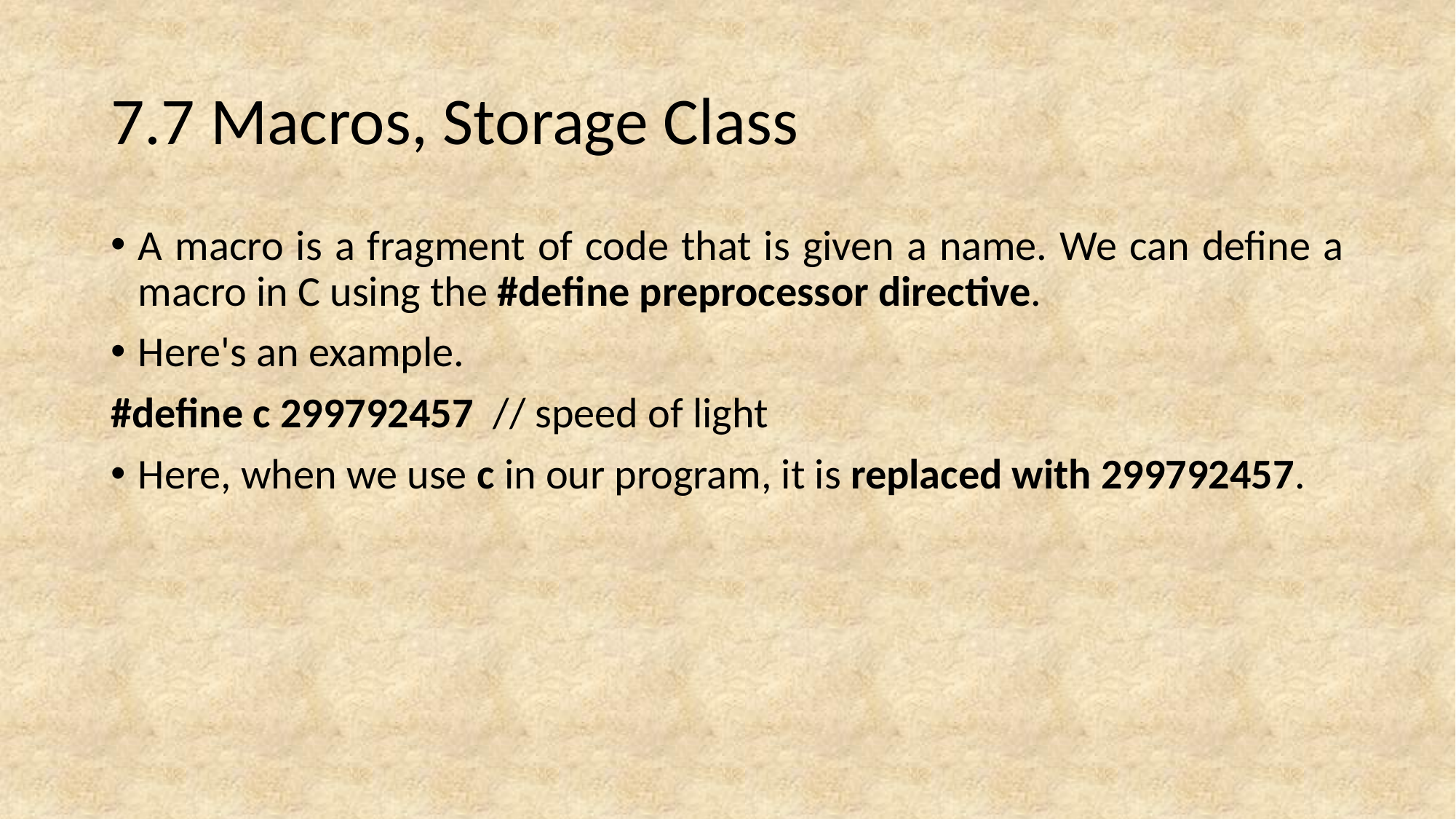

# 7.7 Macros, Storage Class
A macro is a fragment of code that is given a name. We can define a macro in C using the #define preprocessor directive.
Here's an example.
#define c 299792457  // speed of light
Here, when we use c in our program, it is replaced with 299792457.